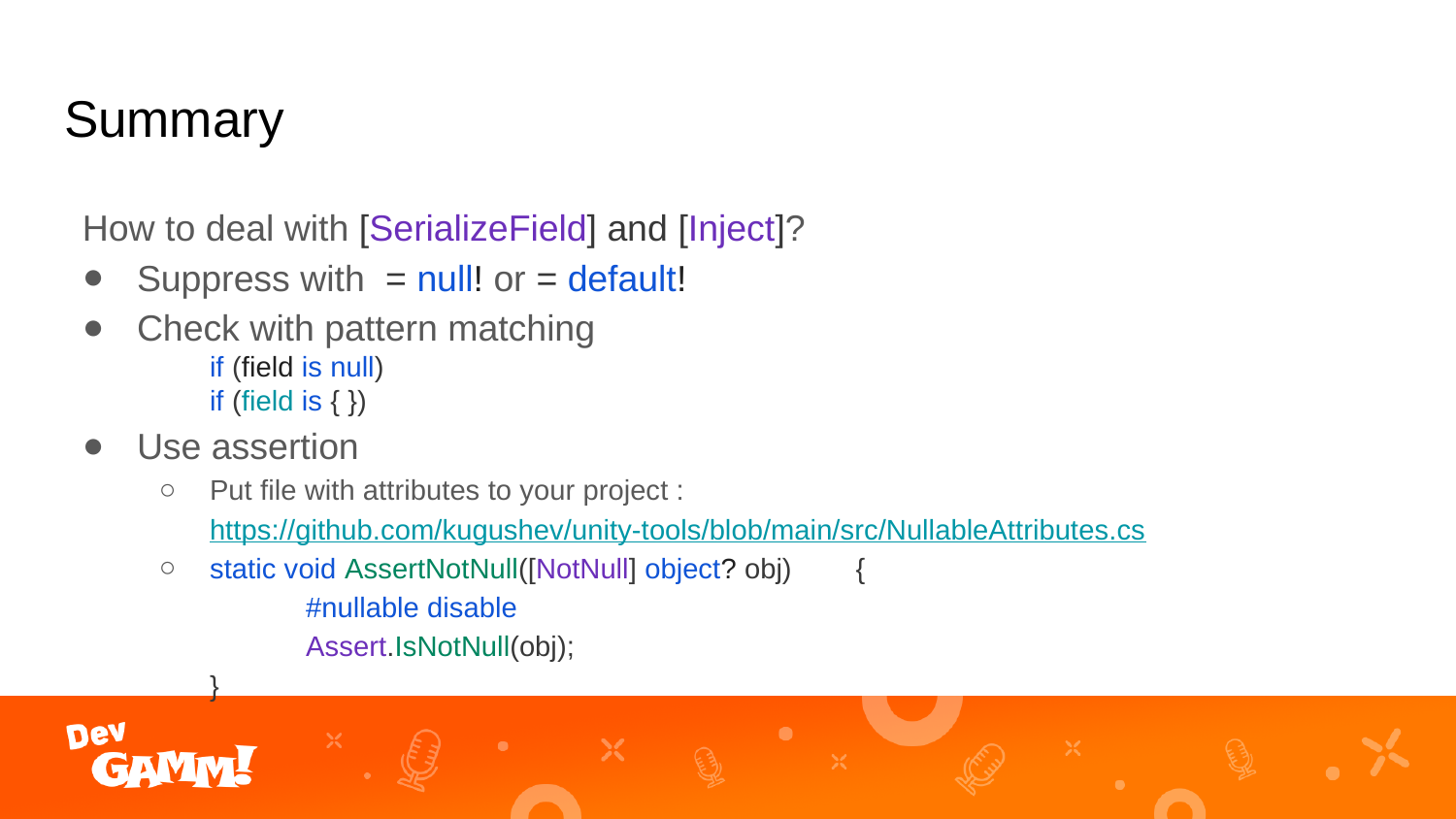

# Summary
How to deal with [SerializeField] and [Inject]?
Suppress with  = null! or = default!
Check with pattern matching
	if (field is null)
	if (field is { })
Use assertion
Put file with attributes to your project : https://github.com/kugushev/unity-tools/blob/main/src/NullableAttributes.cs
static void AssertNotNull([NotNull] object? obj)        {
            #nullable disable
            Assert.IsNotNull(obj);
}